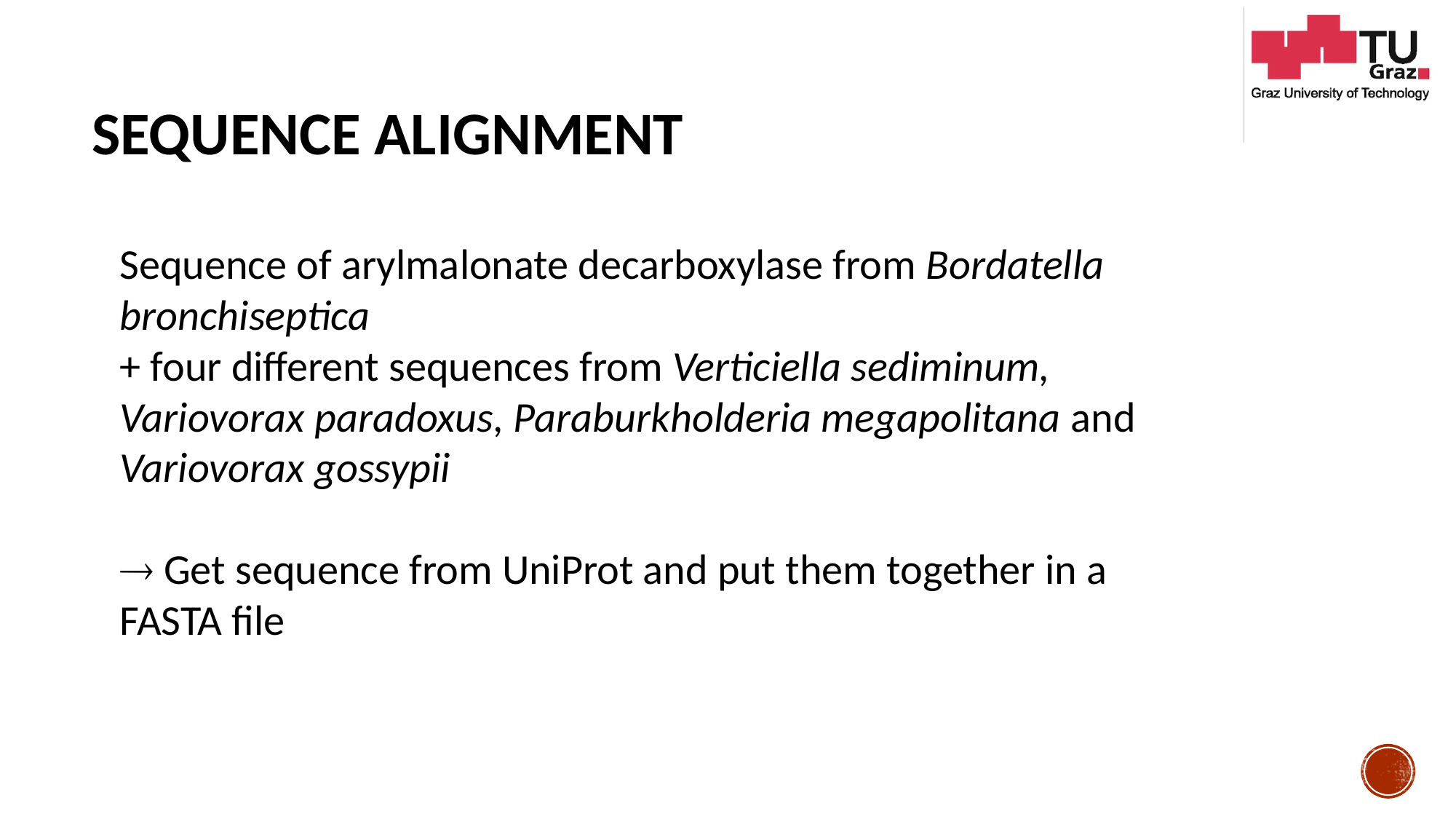

# Sequence alignment
Sequence of arylmalonate decarboxylase from Bordatella bronchiseptica
+ four different sequences from Verticiella sediminum, Variovorax paradoxus, Paraburkholderia megapolitana and Variovorax gossypii

→ Get sequence from UniProt and put them together in a FASTA file